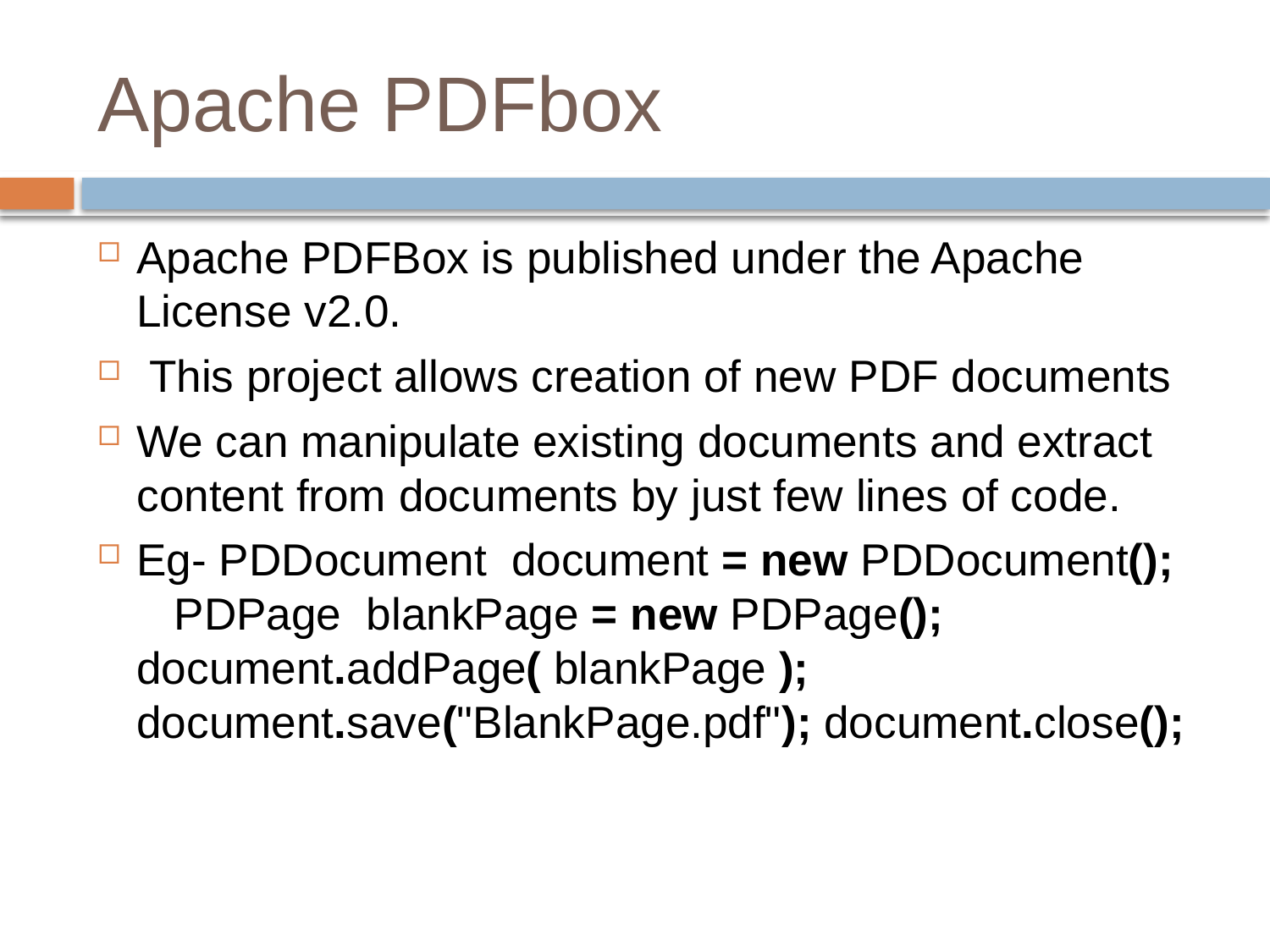

# Apache PDFbox
Apache PDFBox is published under the Apache License v2.0.
 This project allows creation of new PDF documents
We can manipulate existing documents and extract content from documents by just few lines of code.
Eg- PDDocument  document = new PDDocument();      PDPage  blankPage = new PDPage(); document.addPage( blankPage ); document.save("BlankPage.pdf"); document.close();